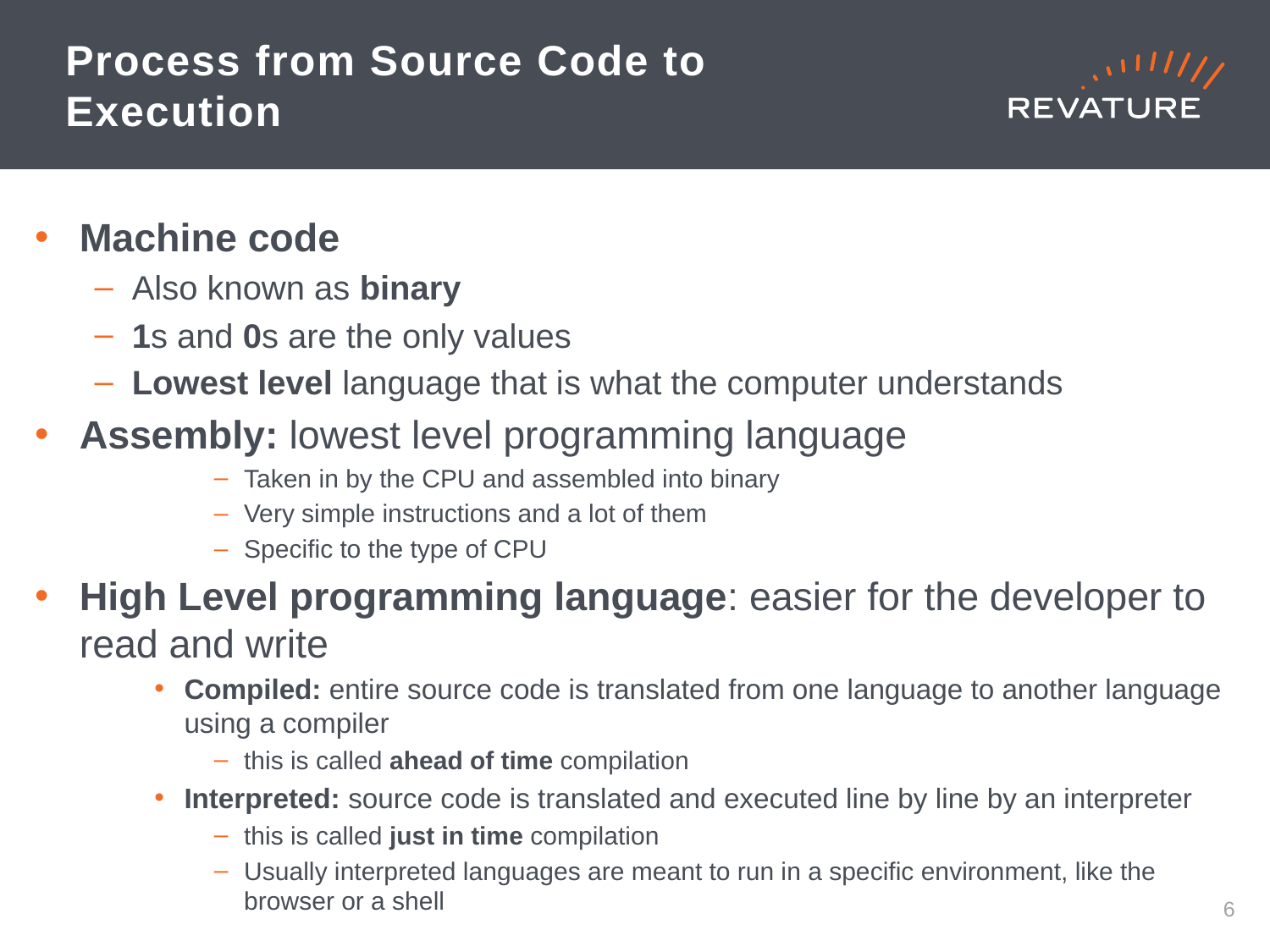

# Process from Source Code to Execution
Machine code
Also known as binary
1s and 0s are the only values
Lowest level language that is what the computer understands
Assembly: lowest level programming language
Taken in by the CPU and assembled into binary
Very simple instructions and a lot of them
Specific to the type of CPU
High Level programming language: easier for the developer to read and write
Compiled: entire source code is translated from one language to another language using a compiler
this is called ahead of time compilation
Interpreted: source code is translated and executed line by line by an interpreter
this is called just in time compilation
Usually interpreted languages are meant to run in a specific environment, like the browser or a shell

6